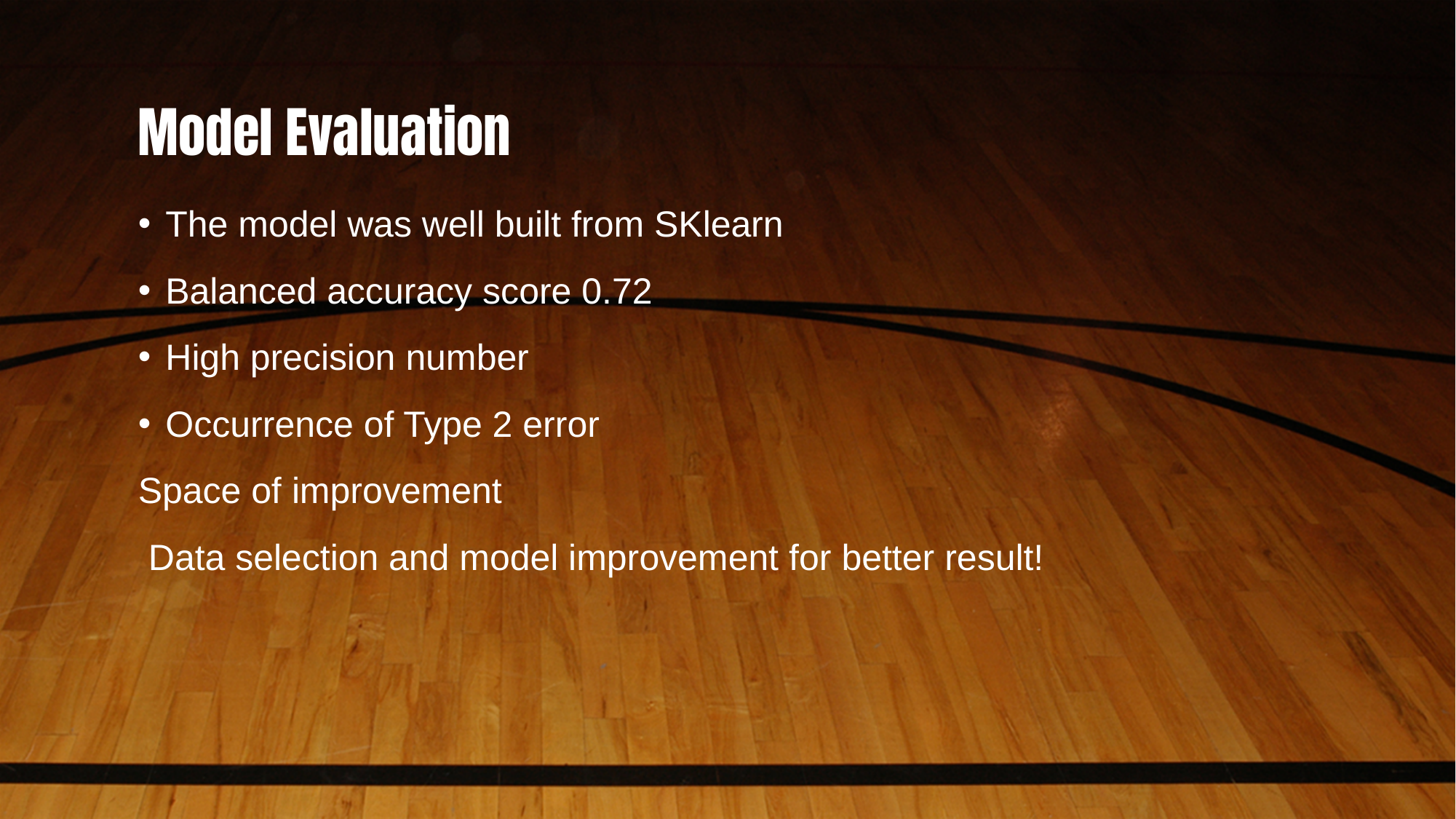

# Model Evaluation
The model was well built from SKlearn
Balanced accuracy score 0.72
High precision number
Occurrence of Type 2 error
Space of improvement
 Data selection and model improvement for better result!